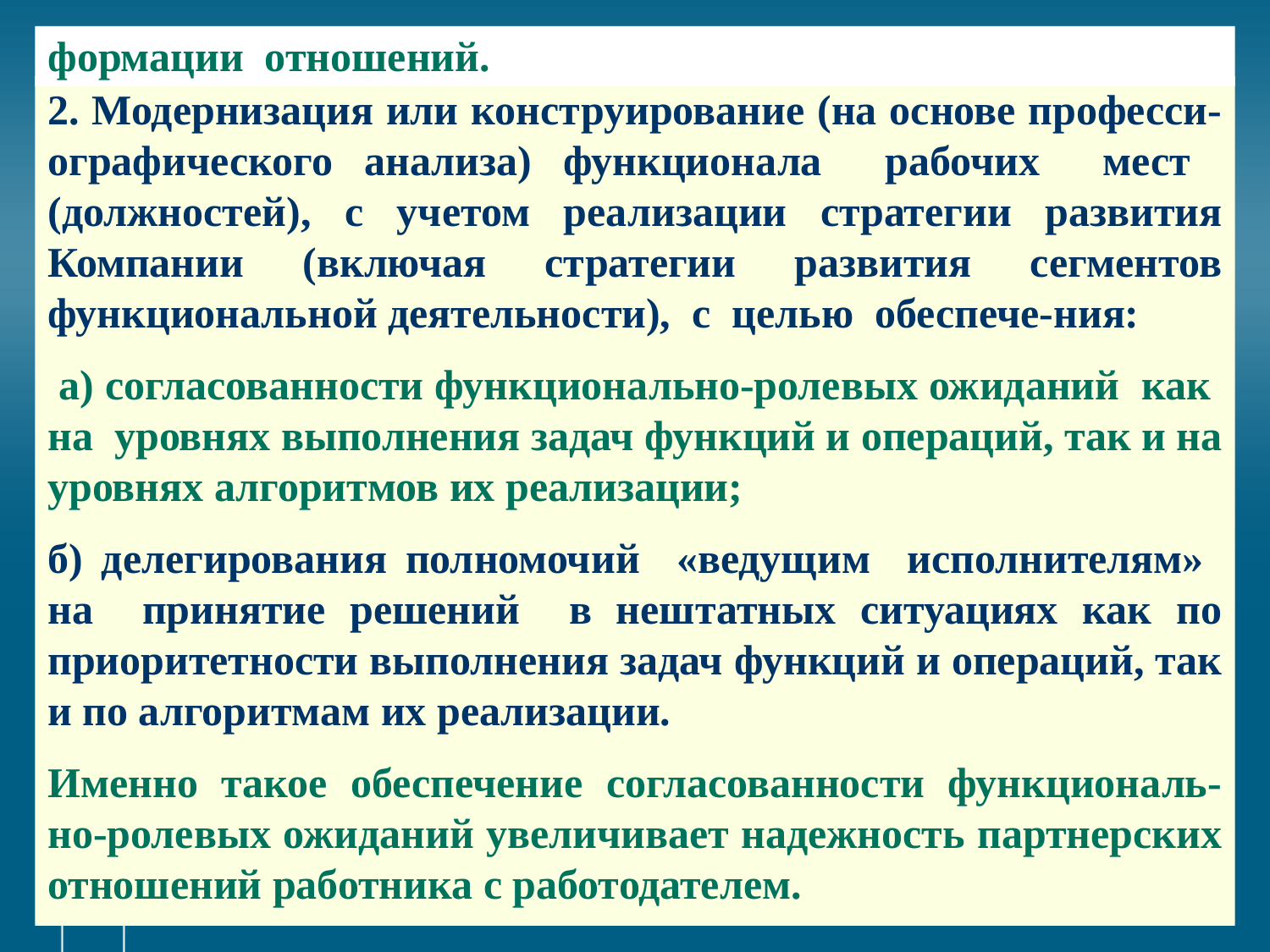

# формации  отношений.
2. Модернизация или конструирование (на основе професси- ографического анализа) функционала  рабочих  мест  (должностей), с учетом реализации стратегии развития Компании (включая стратегии развития сегментов функциональной деятельности),  с  целью  обеспече-ния:
 а) согласованности функционально-ролевых ожиданий  как  на  уровнях выполнения задач функций и операций, так и на уровнях алгоритмов их реализации;
б) делегирования полномочий  «ведущим  исполнителям»  на  принятие решений  в нештатных ситуациях как по приоритетности выполнения задач функций и операций, так и по алгоритмам их реализации.
Именно такое обеспечение согласованности функциональ-но-ролевых ожиданий увеличивает надежность партнерских отношений работника с работодателем.